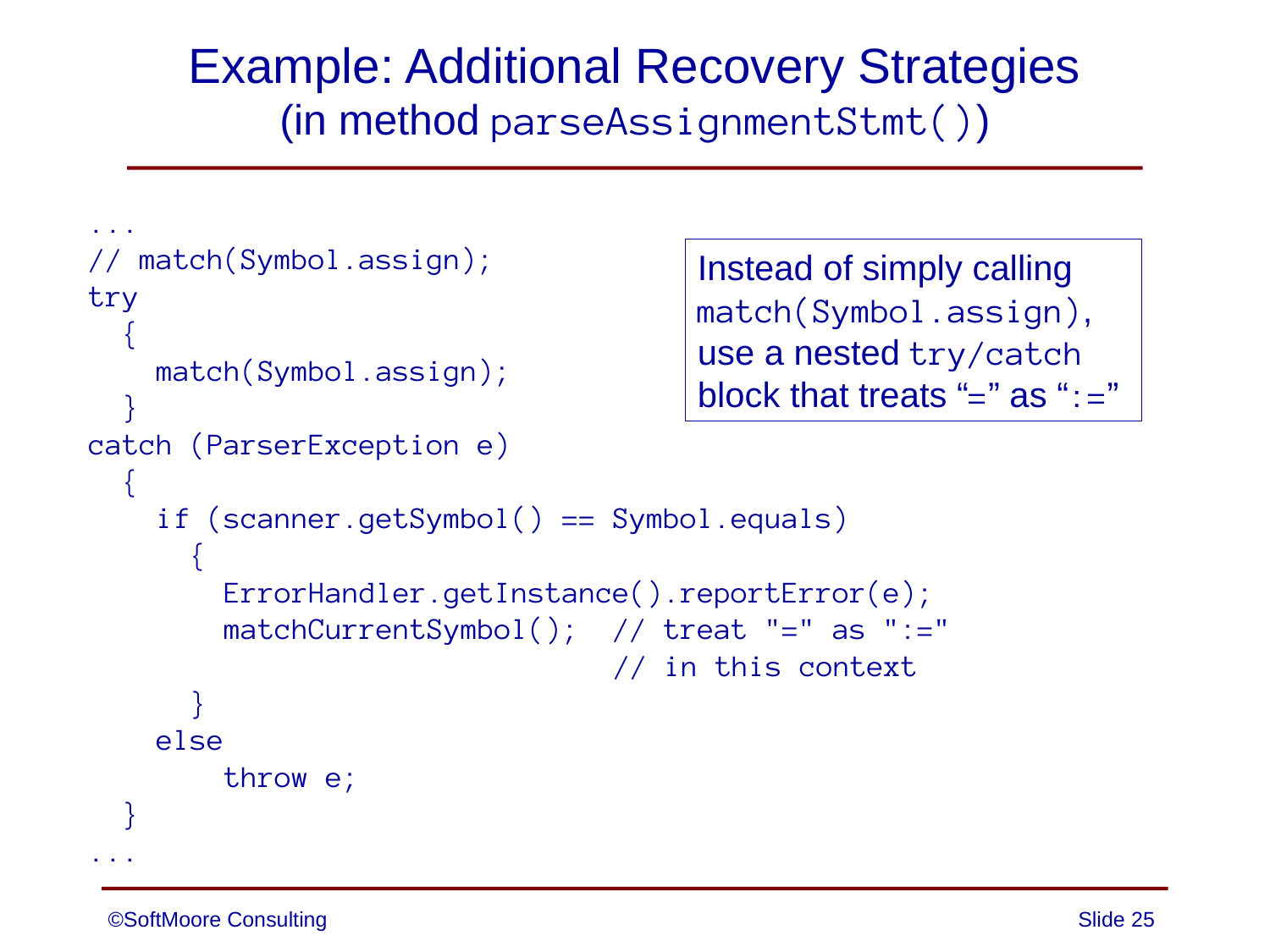

# Example: Additional Recovery Strategies (in method parseAssignmentStmt())
...
// match(Symbol.assign);
try
  {
    match(Symbol.assign);
  }
catch (ParserException e)
  {
    if (scanner.getSymbol() == Symbol.equals)
      {
        ErrorHandler.getInstance().reportError(e);
        matchCurrentSymbol();  // treat "=" as ":="
                               // in this context
      }
    else
        throw e;
  }
...
Instead of simply calling
match(Symbol.assign),
use a nested try/catch
block that treats “=” as “:=”
©SoftMoore Consulting
Slide 25